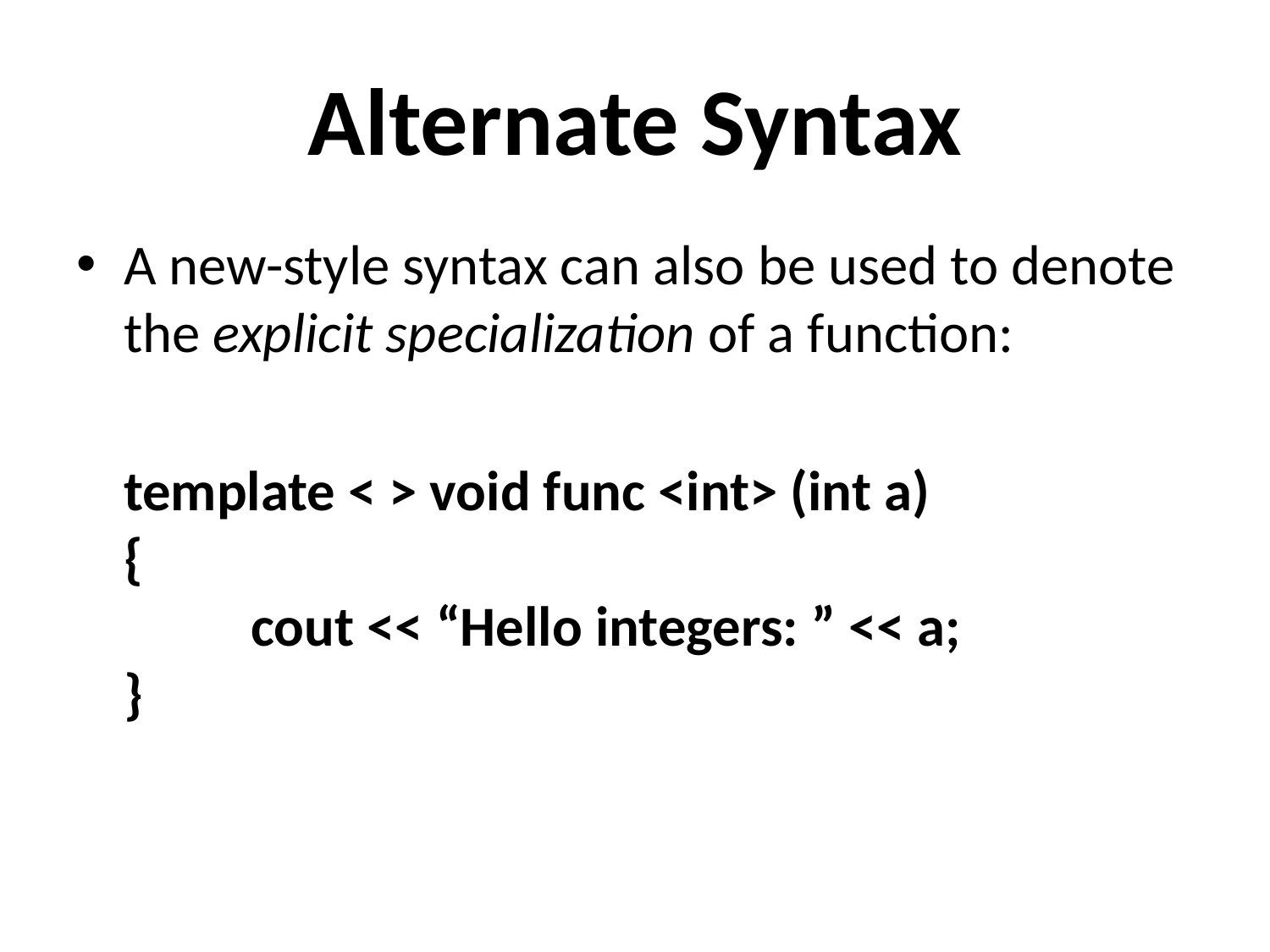

# Alternate Syntax
A new-style syntax can also be used to denote the explicit specialization of a function:

	template < > void func <int> (int a)
{
	cout << “Hello integers: ” << a;
}